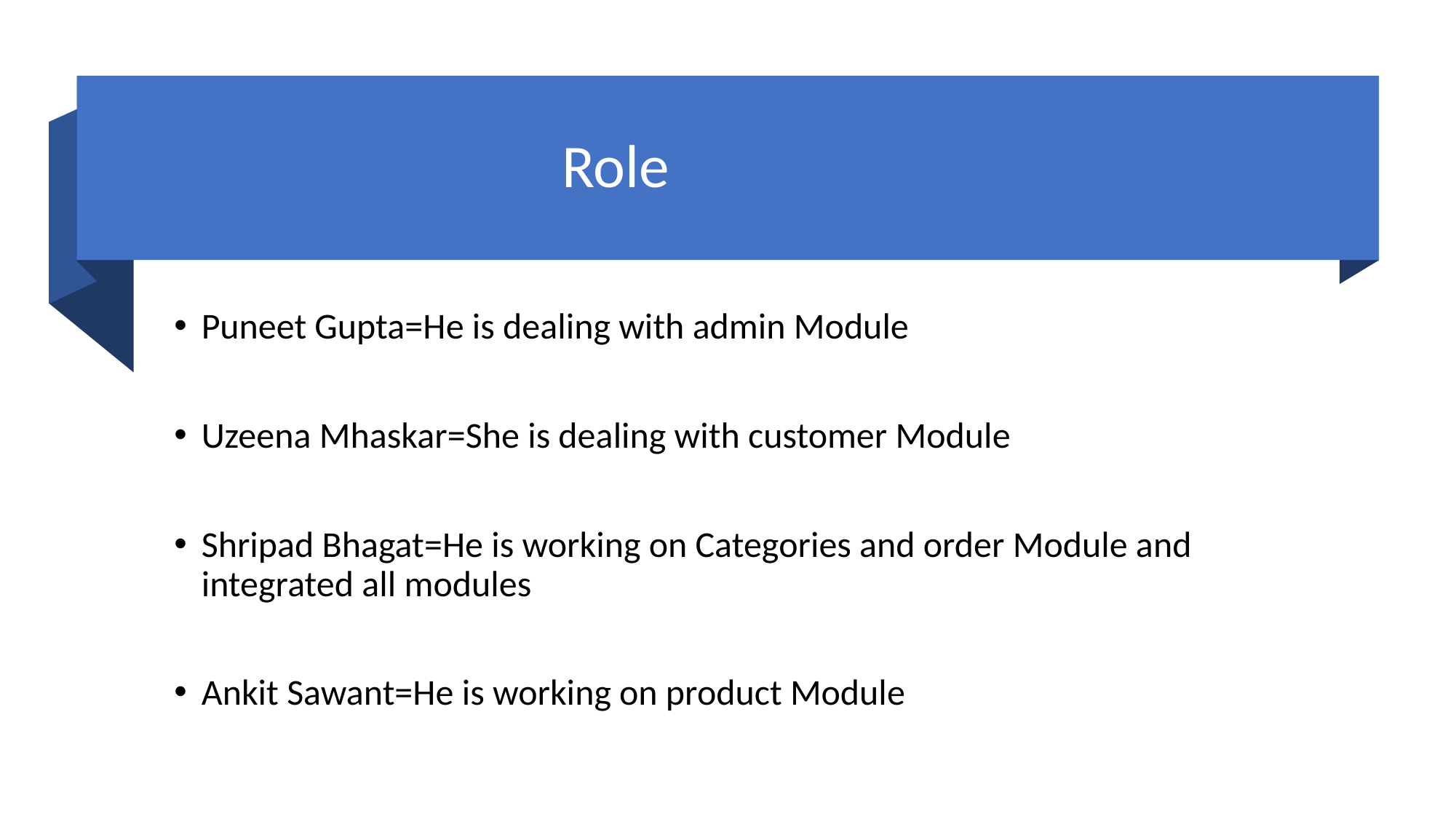

# Role

Puneet Gupta=He is dealing with admin Module

Uzeena Mhaskar=She is dealing with customer Module

Shripad Bhagat=He is working on Categories and order Module and integrated all modules

Ankit Sawant=He is working on product Module